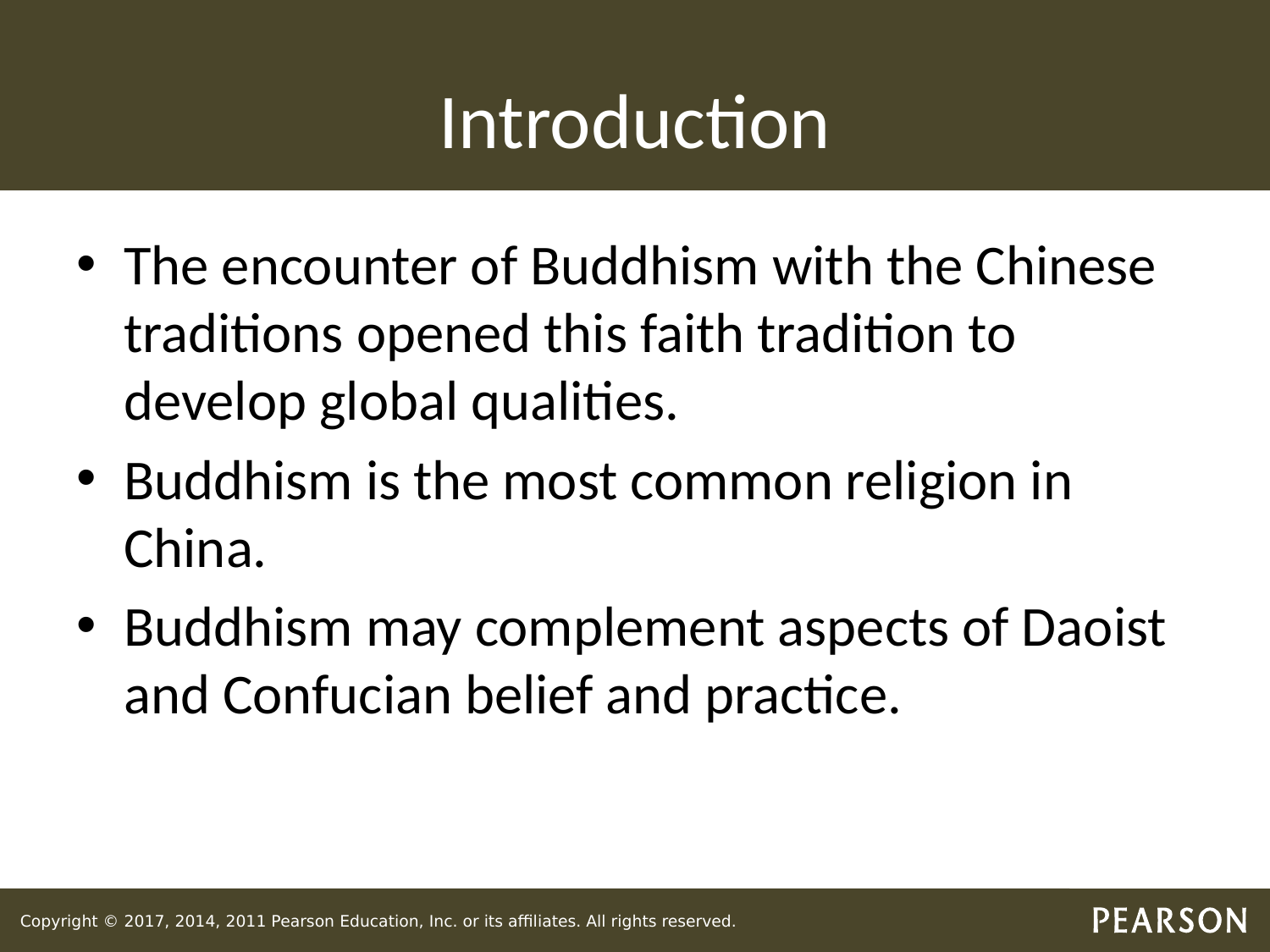

# Introduction
The encounter of Buddhism with the Chinese traditions opened this faith tradition to develop global qualities.
Buddhism is the most common religion in China.
Buddhism may complement aspects of Daoist and Confucian belief and practice.